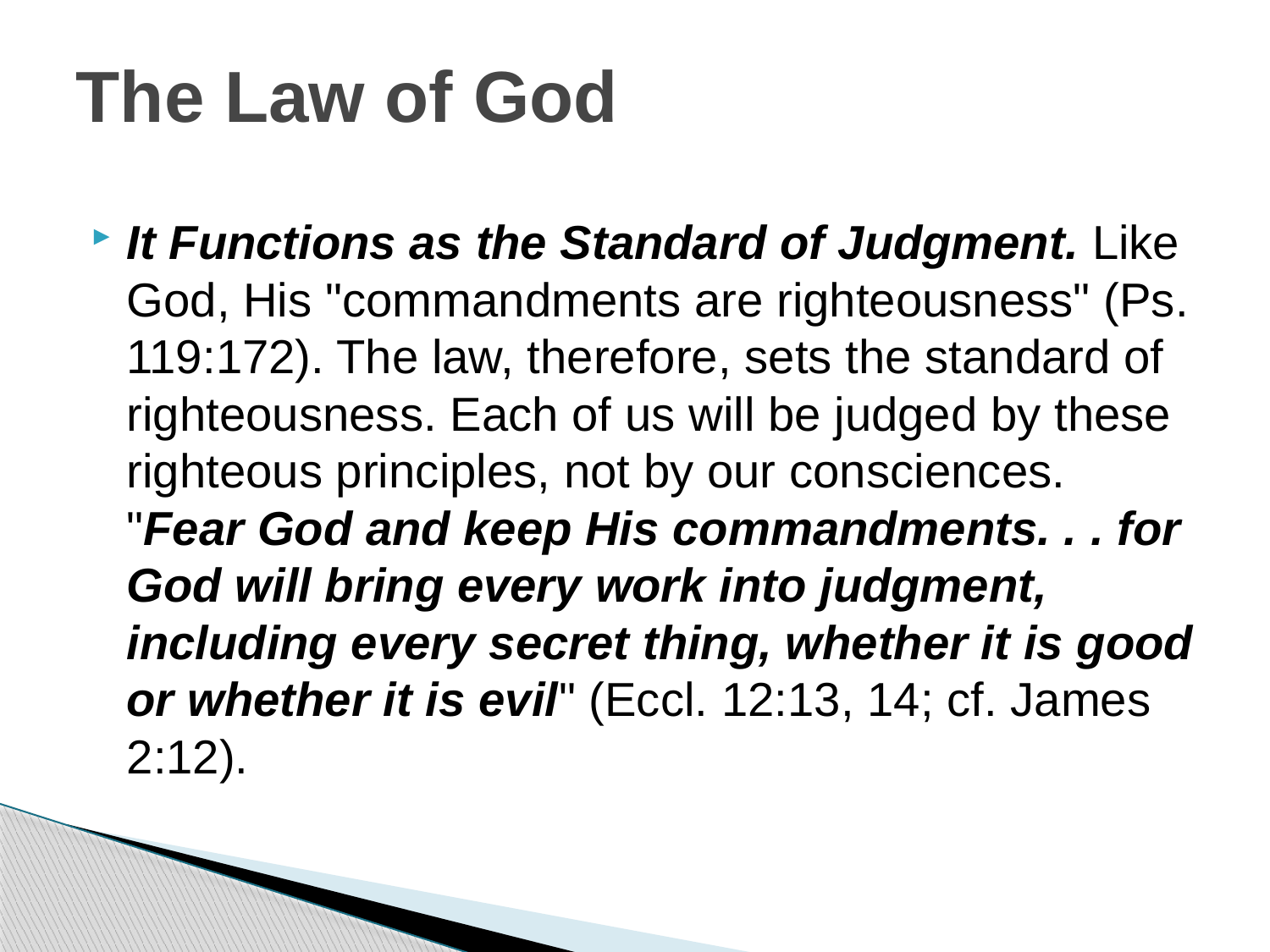

# The Law of God
It Functions as the Standard of Judgment. Like God, His "commandments are righteousness" (Ps. 119:172). The law, therefore, sets the standard of righteousness. Each of us will be judged by these righteous principles, not by our consciences. "Fear God and keep His commandments. . . for God will bring every work into judgment, including every secret thing, whether it is good or whether it is evil" (Eccl. 12:13, 14; cf. James 2:12).